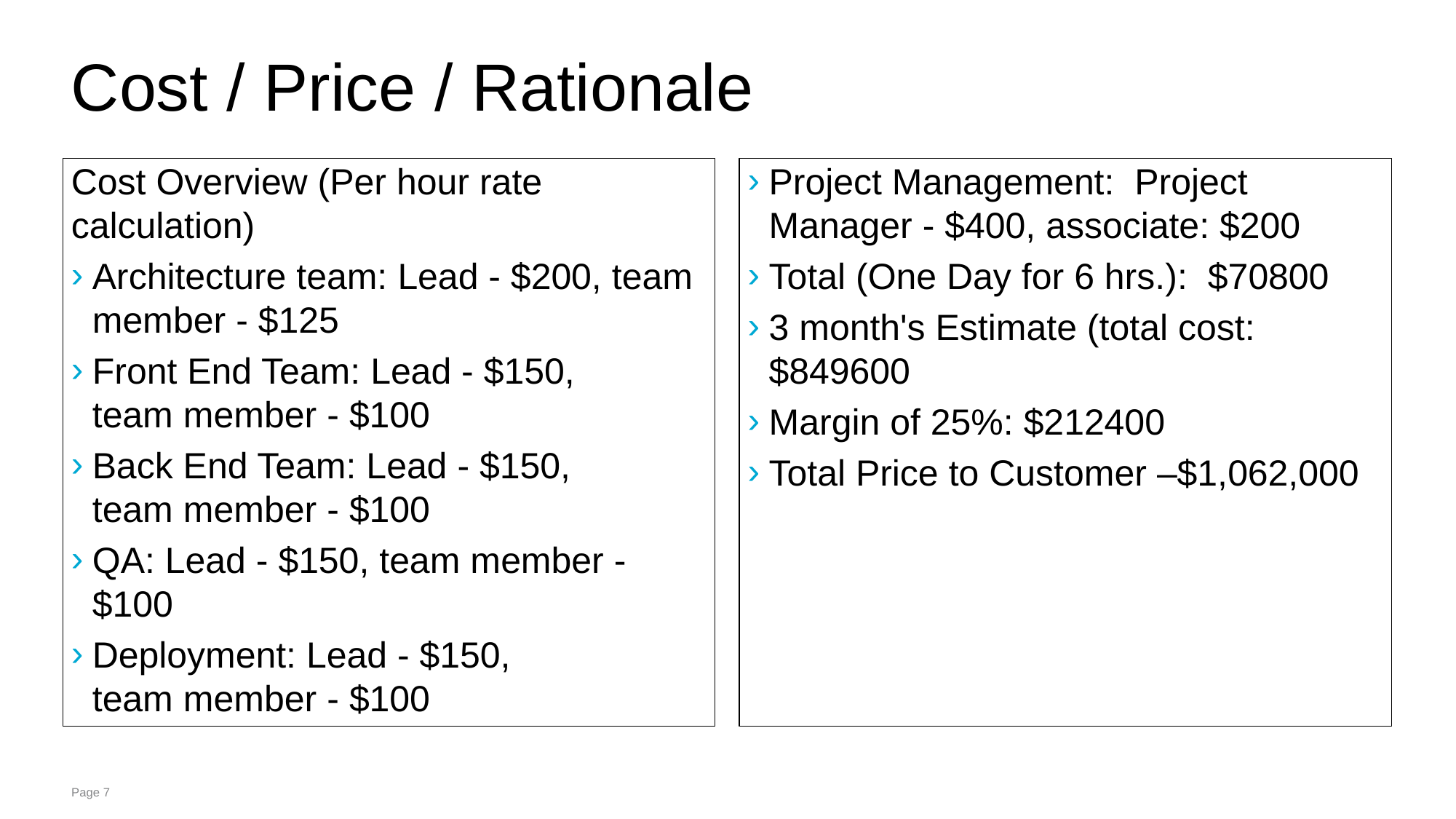

# Cost / Price / Rationale
Cost Overview (Per hour rate calculation)
Architecture team: Lead - $200, team member - $125
Front End Team: Lead - $150, team member - $100
Back End Team: Lead - $150, team member - $100
QA: Lead - $150, team member - $100
Deployment: Lead - $150, team member - $100

Project Management:  Project Manager - $400, associate: $200
Total (One Day for 6 hrs.):  $70800
3 month's Estimate (total cost: $849600
Margin of 25%: $212400
Total Price to Customer –$1,062,000